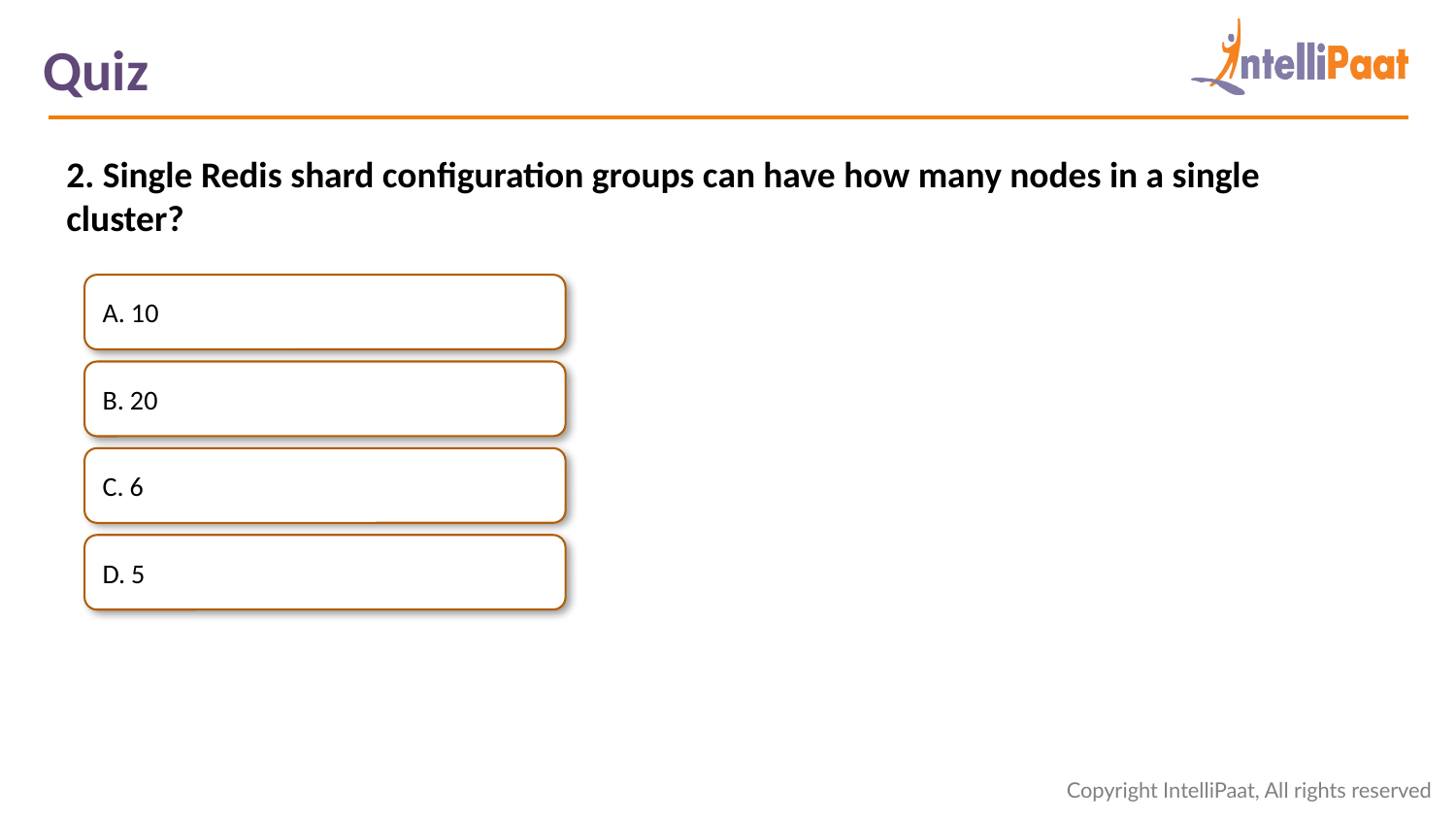

Quiz
2. Single Redis shard conﬁguration groups can have how many nodes in a single cluster?
A. 10
B. 20
C. 6
D. 5